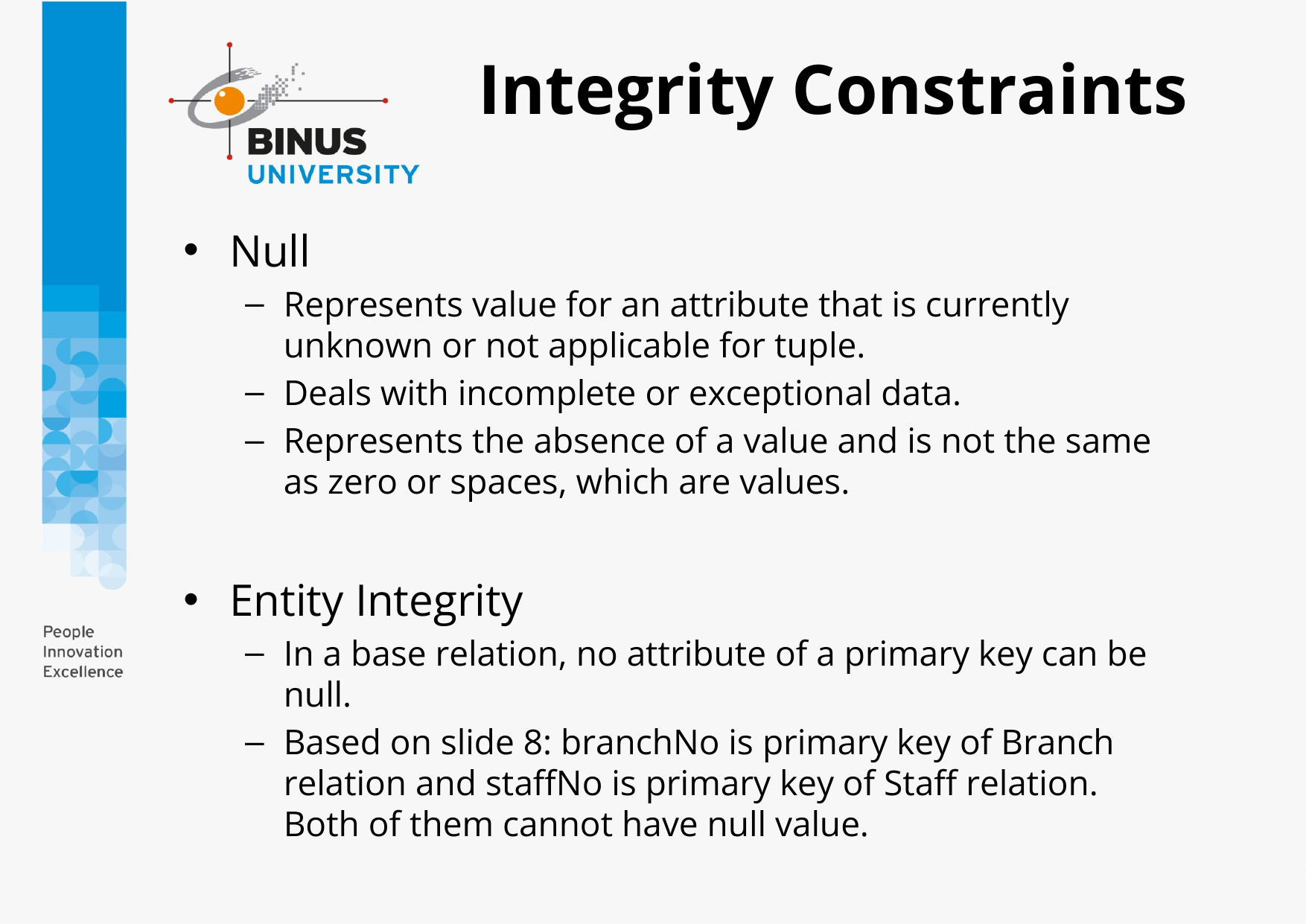

Integrity Constraints
Null
Represents value for an attribute that is currently unknown or not applicable for tuple.
Deals with incomplete or exceptional data.
Represents the absence of a value and is not the same as zero or spaces, which are values.

Entity Integrity
In a base relation, no attribute of a primary key can be null.
Based on slide 8: branchNo is primary key of Branch relation and staffNo is primary key of Staff relation. Both of them cannot have null value.